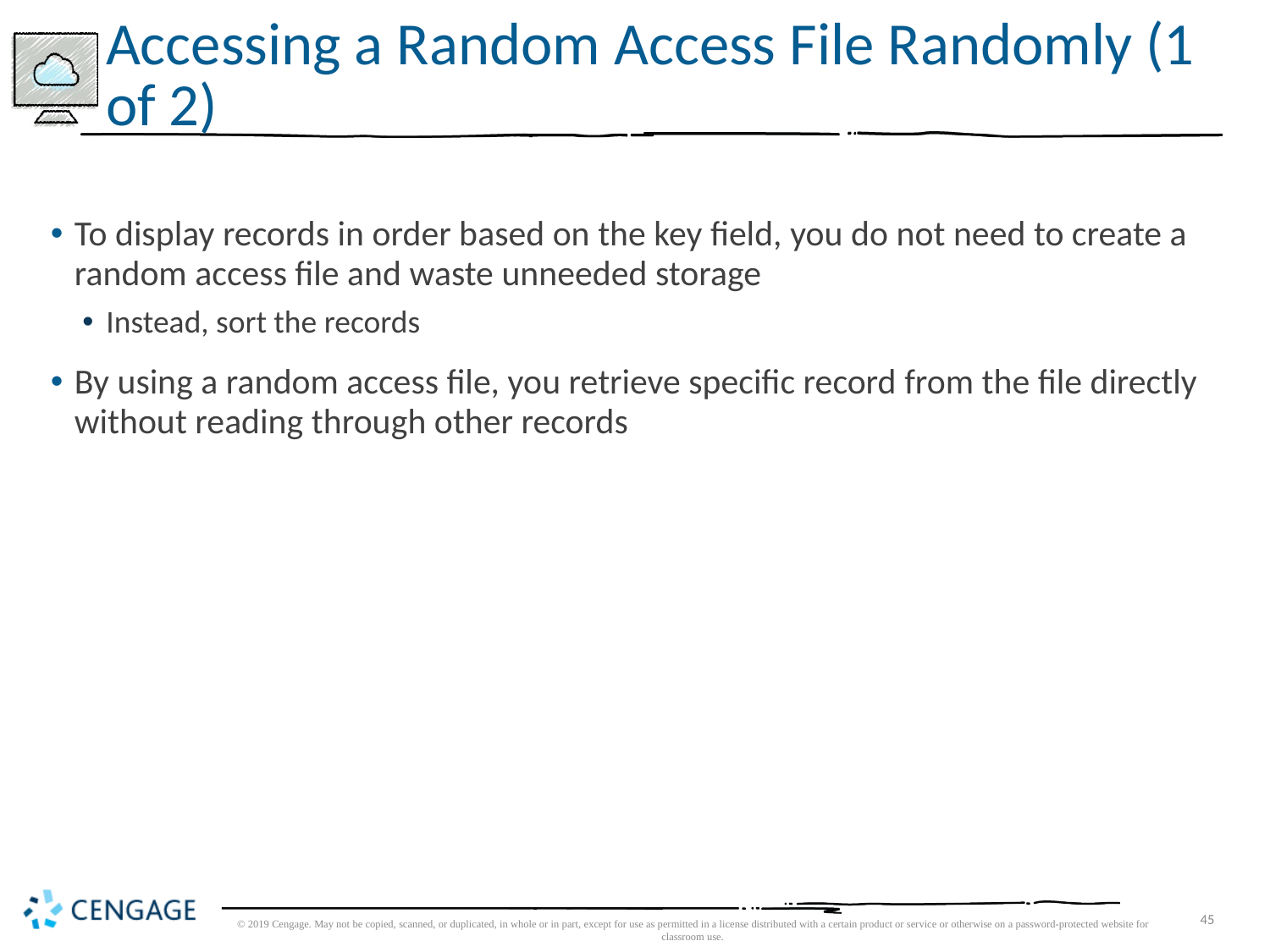

# Accessing a Random Access File Randomly (1 of 2)
To display records in order based on the key field, you do not need to create a random access file and waste unneeded storage
Instead, sort the records
By using a random access file, you retrieve specific record from the file directly without reading through other records
© 2019 Cengage. May not be copied, scanned, or duplicated, in whole or in part, except for use as permitted in a license distributed with a certain product or service or otherwise on a password-protected website for classroom use.